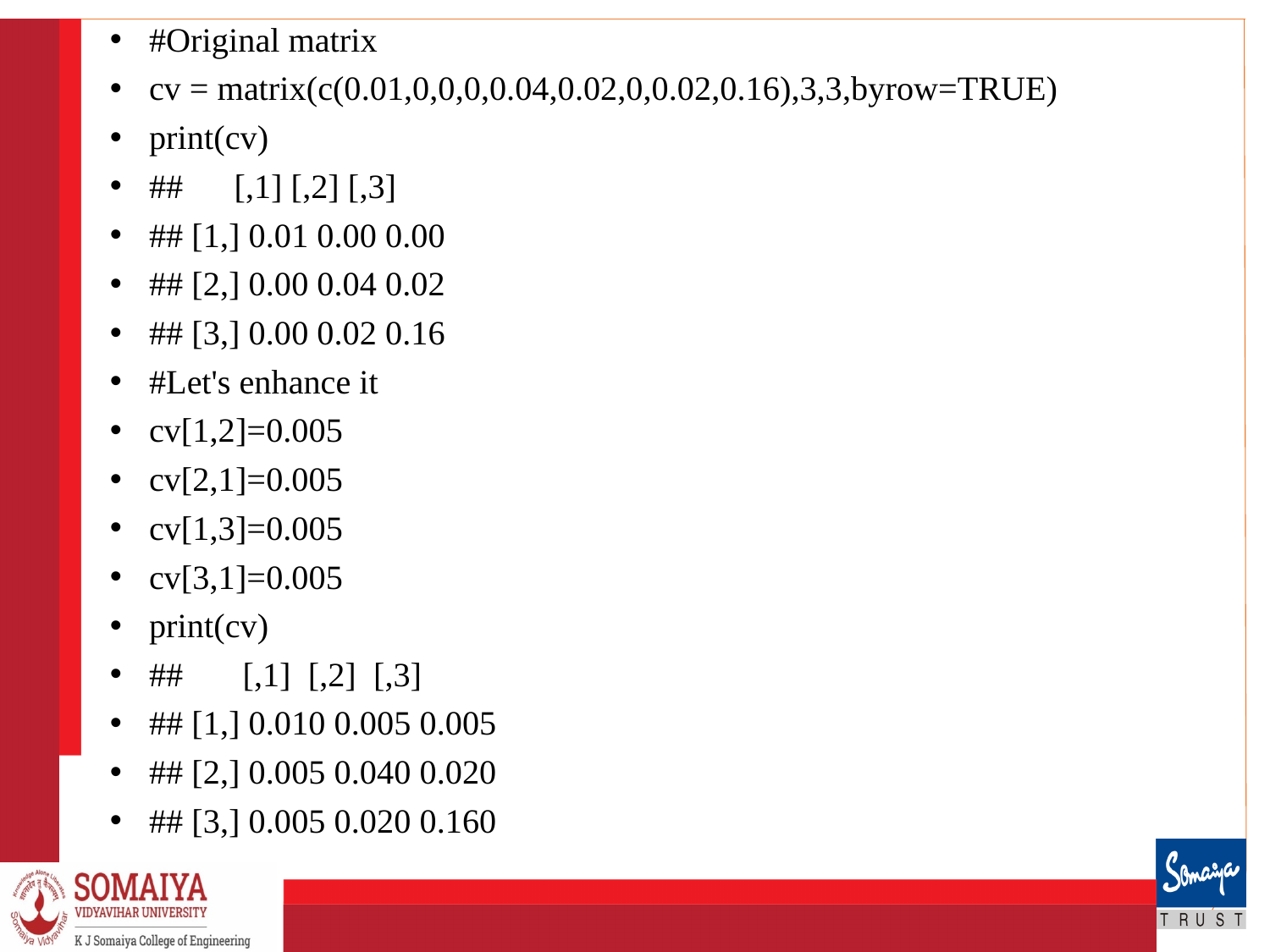

#Original matrix
cv = matrix(c(0.01,0,0,0,0.04,0.02,0,0.02,0.16),3,3,byrow=TRUE)
print(cv)
##      [,1] [,2] [,3]
## [1,] 0.01 0.00 0.00
## [2,] 0.00 0.04 0.02
## [3,] 0.00 0.02 0.16
#Let's enhance it
cv[1,2]=0.005
cv[2,1]=0.005
cv[1,3]=0.005
cv[3,1]=0.005
print(cv)
##       [,1]  [,2]  [,3]
## [1,] 0.010 0.005 0.005
## [2,] 0.005 0.040 0.020
## [3,] 0.005 0.020 0.160